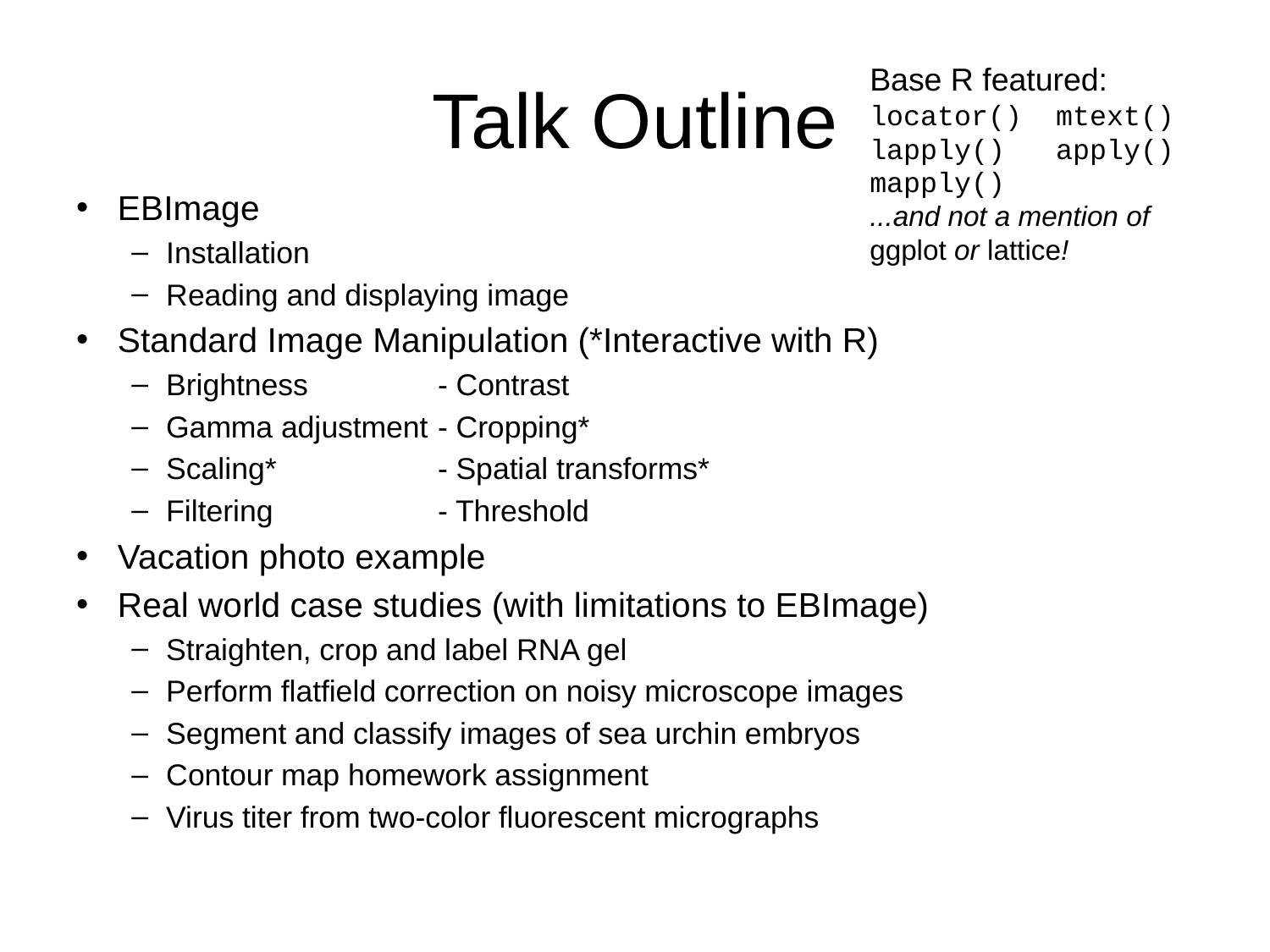

# Talk Outline
Base R featured:
locator()  mtext()
lapply()   apply()
mapply()
...and not a mention of ggplot or lattice!
EBImage
Installation
Reading and displaying image
Standard Image Manipulation (*Interactive with R)
Brightness	- Contrast
Gamma adjustment	- Cropping*
Scaling*	- Spatial transforms*
Filtering	- Threshold
Vacation photo example
Real world case studies (with limitations to EBImage)
Straighten, crop and label RNA gel
Perform flatfield correction on noisy microscope images
Segment and classify images of sea urchin embryos
Contour map homework assignment
Virus titer from two-color fluorescent micrographs